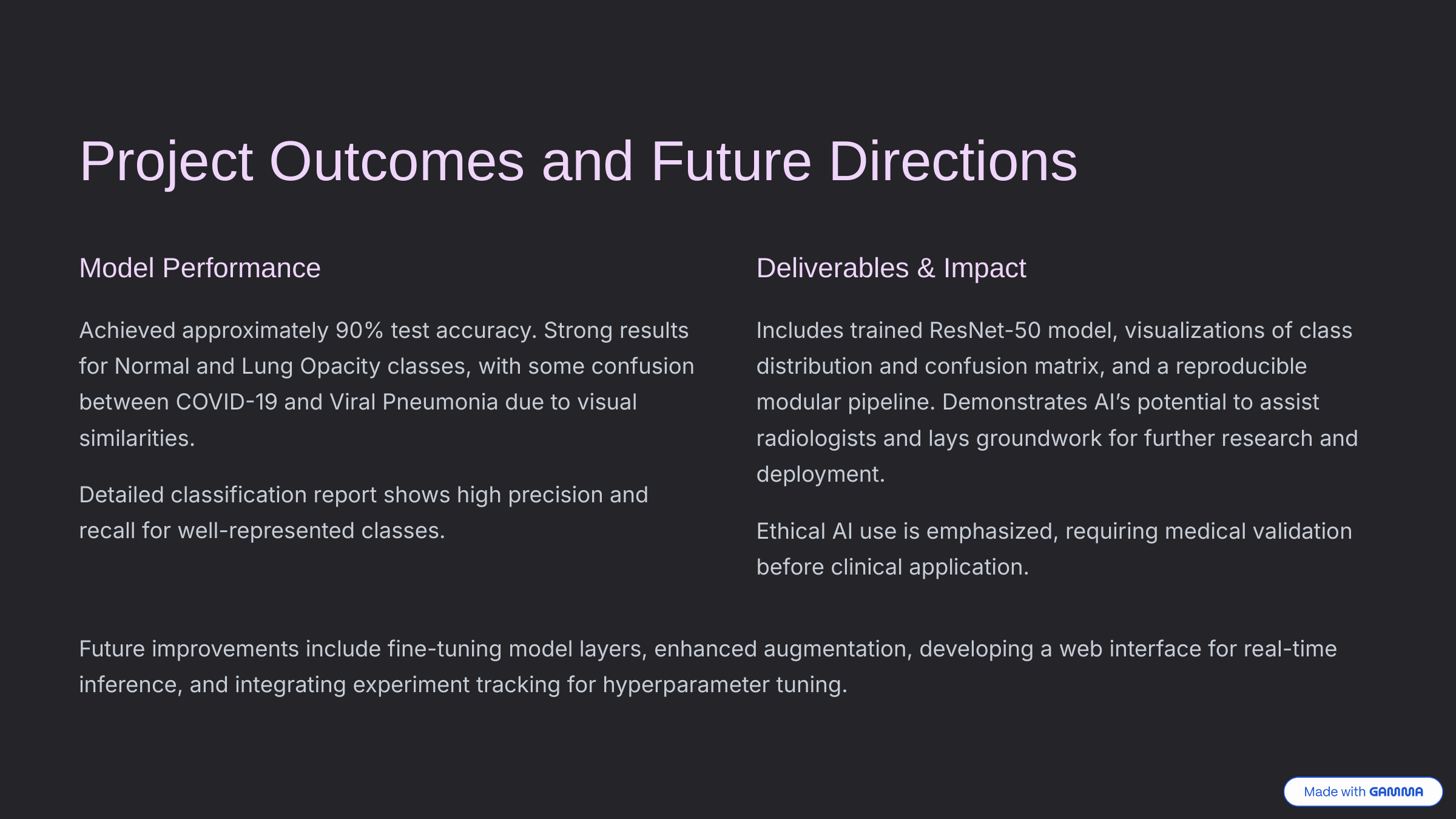

Project Outcomes and Future Directions
Model Performance
Deliverables & Impact
Achieved approximately 90% test accuracy. Strong results for Normal and Lung Opacity classes, with some confusion between COVID-19 and Viral Pneumonia due to visual similarities.
Includes trained ResNet-50 model, visualizations of class distribution and confusion matrix, and a reproducible modular pipeline. Demonstrates AI’s potential to assist radiologists and lays groundwork for further research and deployment.
Detailed classification report shows high precision and recall for well-represented classes.
Ethical AI use is emphasized, requiring medical validation before clinical application.
Future improvements include fine-tuning model layers, enhanced augmentation, developing a web interface for real-time inference, and integrating experiment tracking for hyperparameter tuning.